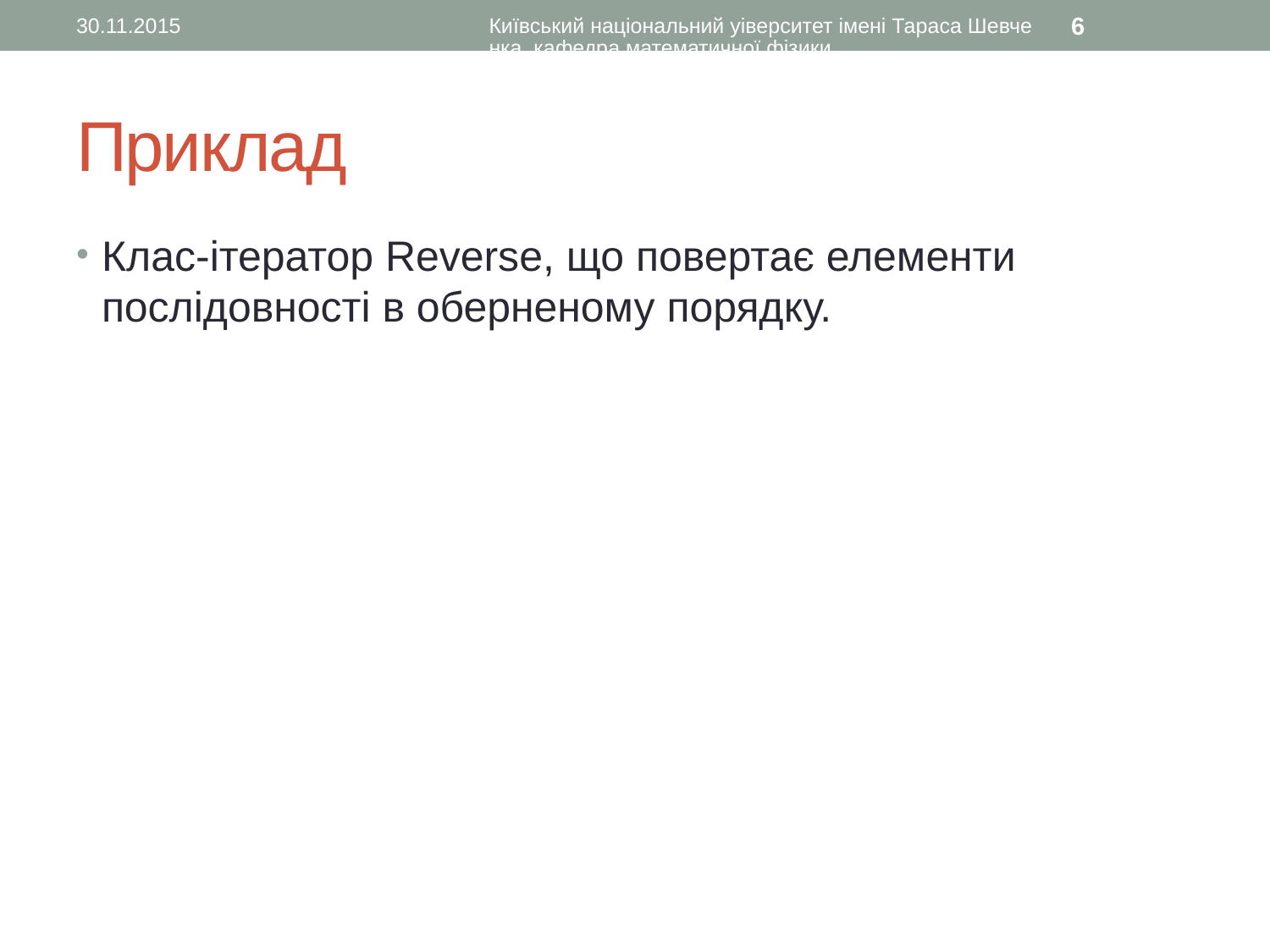

30.11.2015
Київський національний уіверситет імені Тараса Шевченка, кафедра математичної фізики
6
# Приклад
Клас-ітератор Reverse, що повертає елементи послідовності в оберненому порядку.